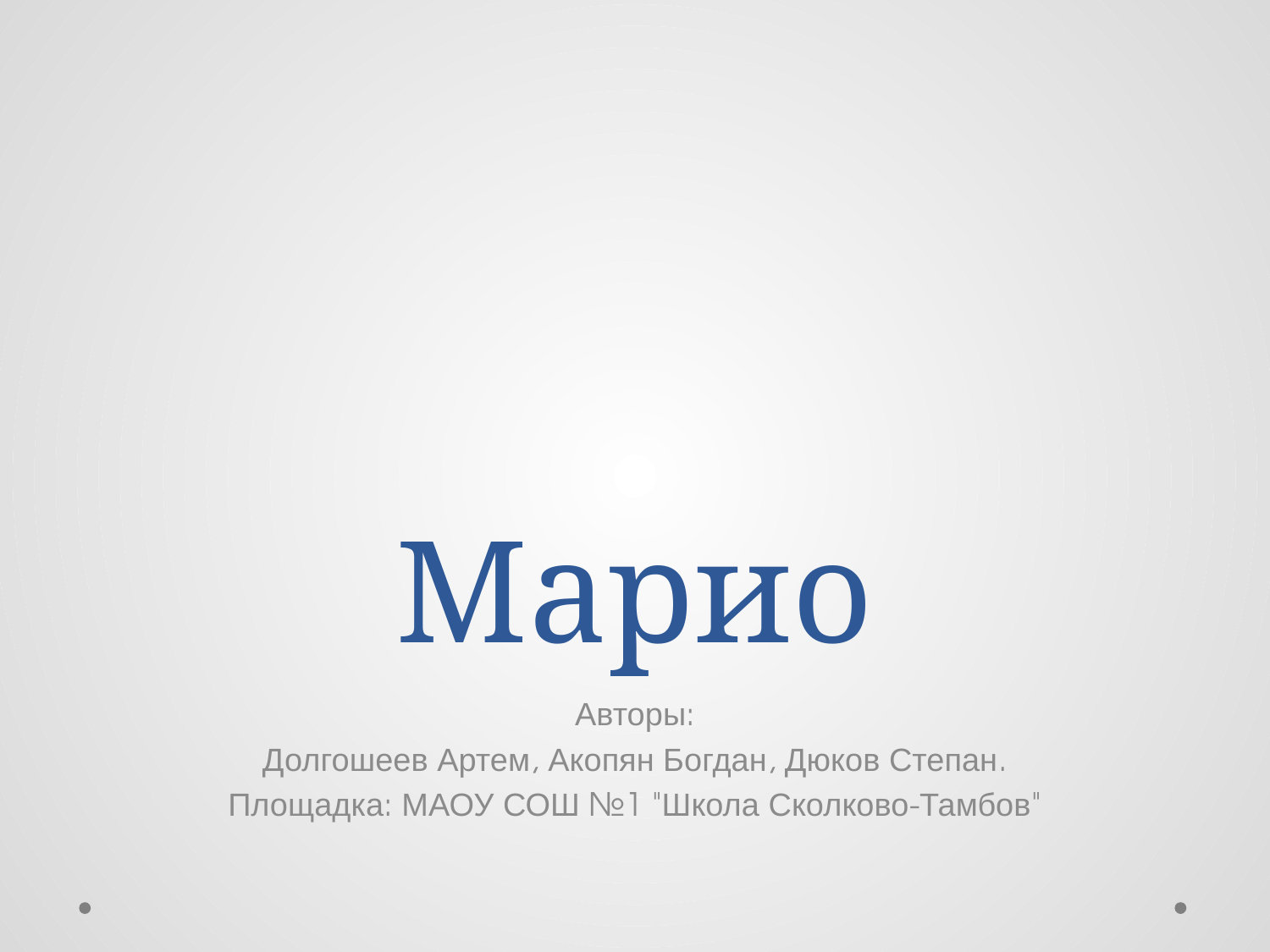

# Марио
Авторы:
Долгошеев Артем, Акопян Богдан, Дюков Степан.
Площадка: МАОУ СОШ №1 "Школа Сколково-Тамбов"